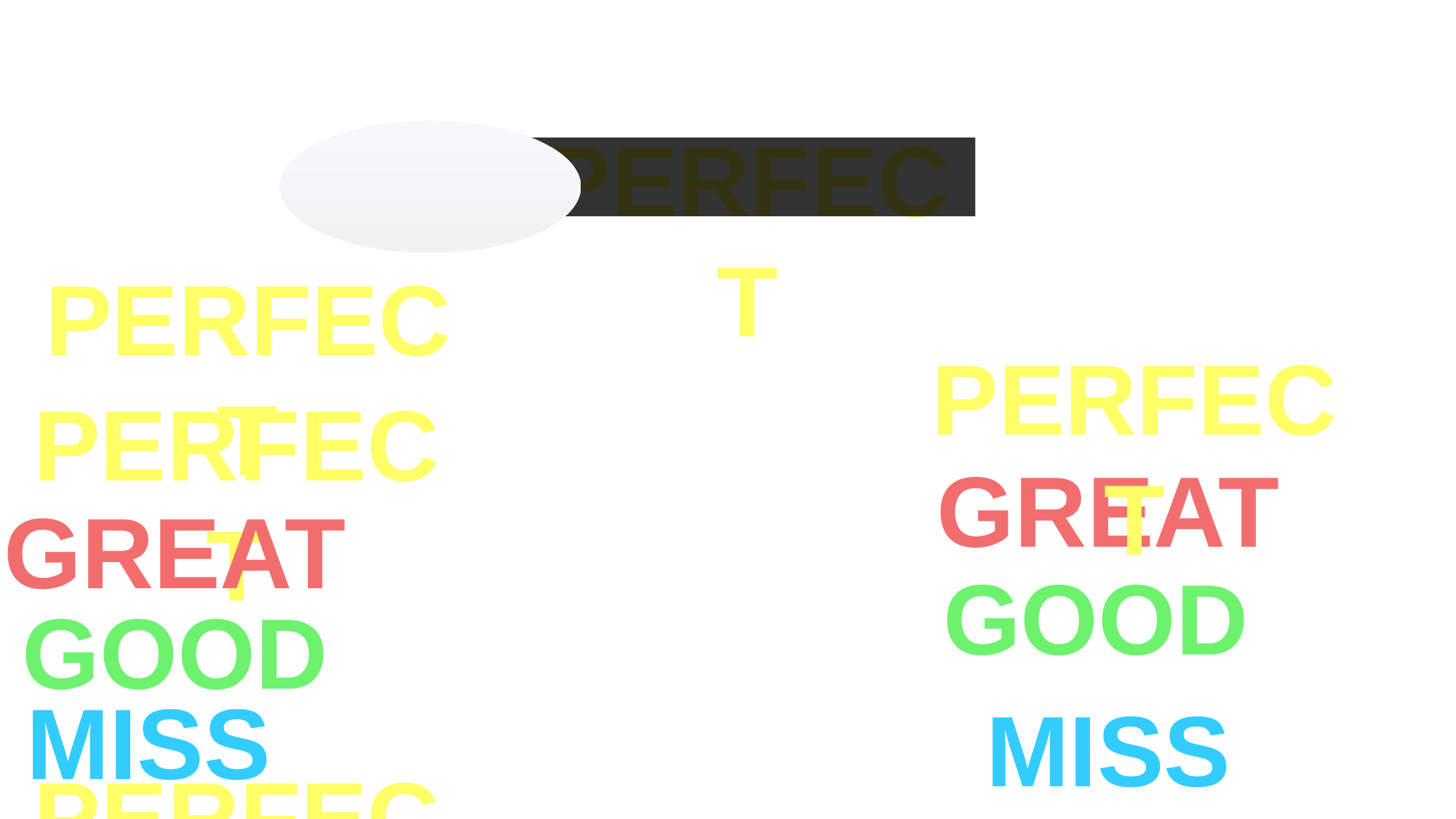

PERFECT

PERFECT
PERFECT
PERFECT
GREAT
GREAT
GOOD
GOOD
MISS
MISS
PERFECT